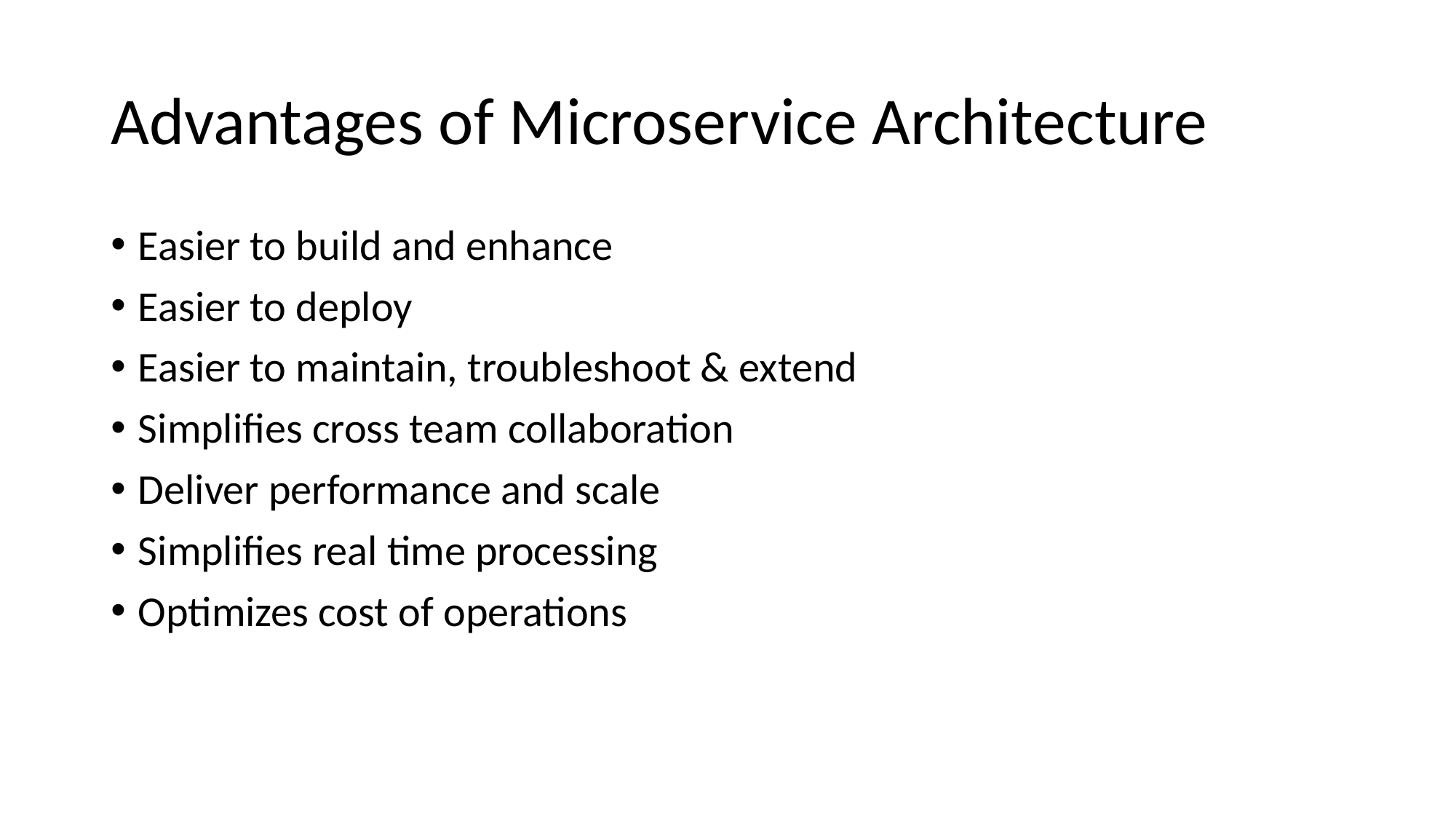

# Advantages of Microservice Architecture
Easier to build and enhance
Easier to deploy
Easier to maintain, troubleshoot & extend
Simplifies cross team collaboration
Deliver performance and scale
Simplifies real time processing
Optimizes cost of operations